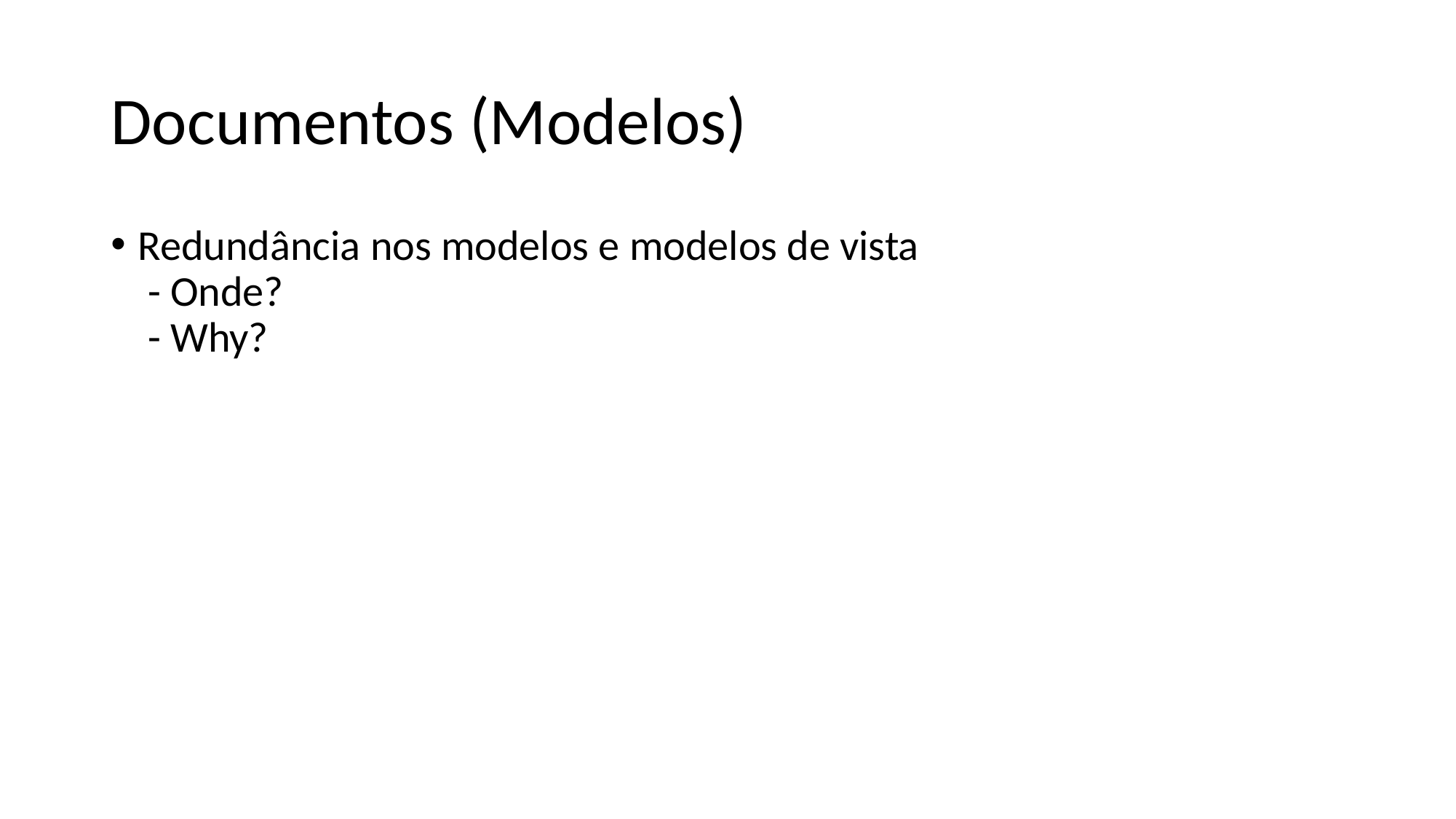

# Documentos (Modelos)
Redundância nos modelos e modelos de vista
 - Onde?
 - Why?